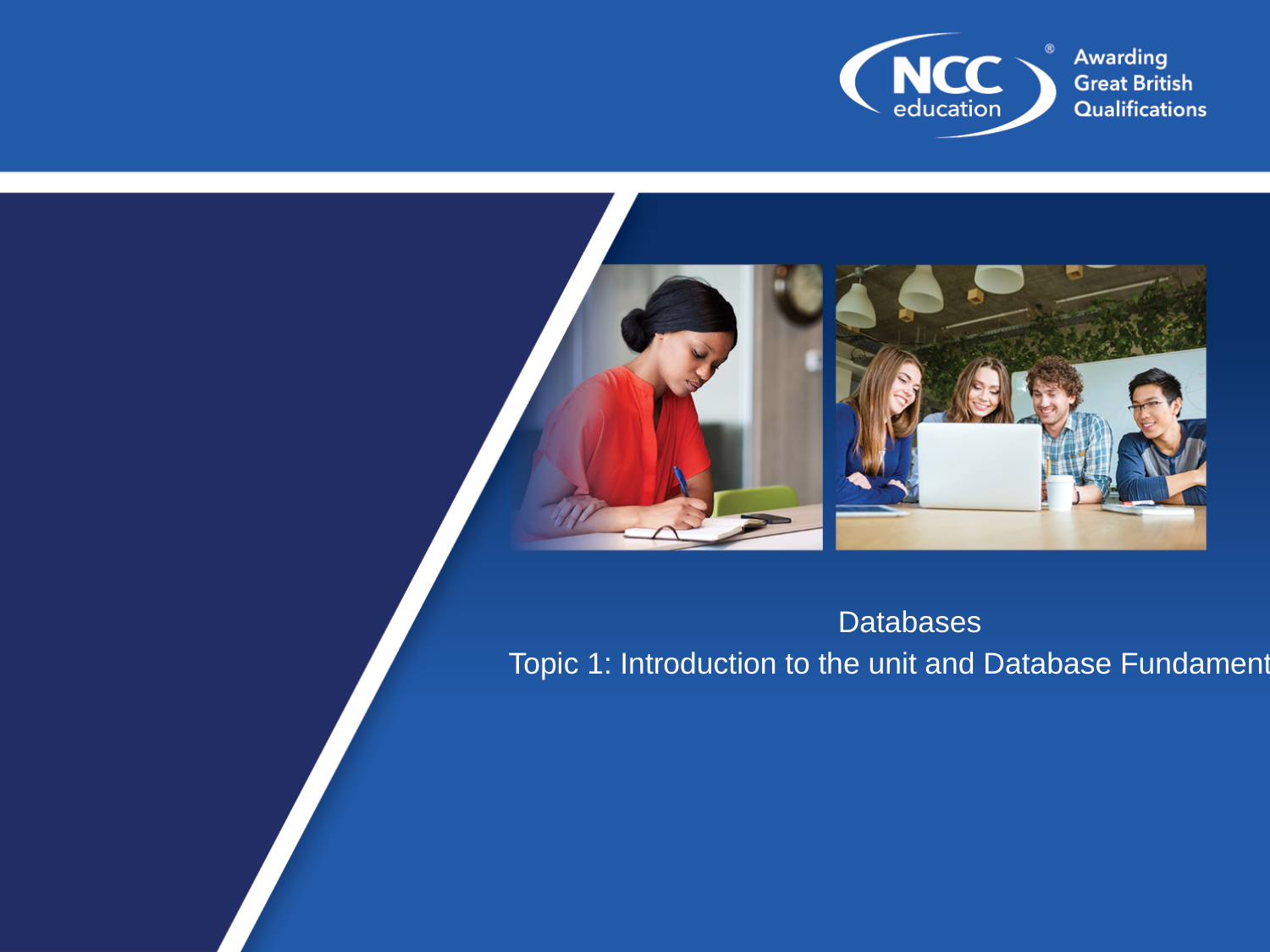

Databases
Topic 1: Introduction to the unit and Database Fundamentals